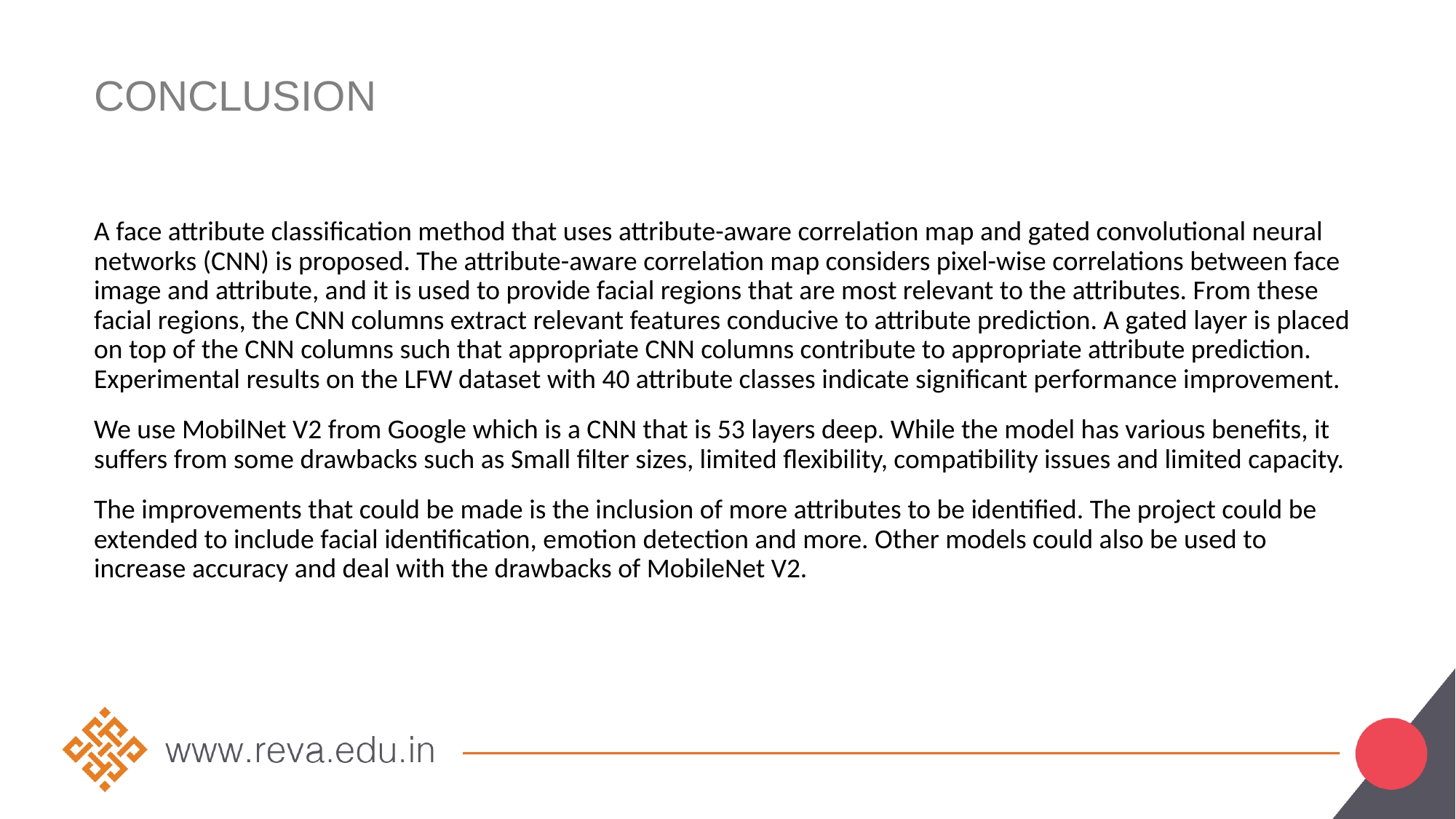

# Conclusion
A face attribute classification method that uses attribute-aware correlation map and gated convolutional neural networks (CNN) is proposed. The attribute-aware correlation map considers pixel-wise correlations between face image and attribute, and it is used to provide facial regions that are most relevant to the attributes. From these facial regions, the CNN columns extract relevant features conducive to attribute prediction. A gated layer is placed on top of the CNN columns such that appropriate CNN columns contribute to appropriate attribute prediction. Experimental results on the LFW dataset with 40 attribute classes indicate significant performance improvement.
We use MobilNet V2 from Google which is a CNN that is 53 layers deep. While the model has various benefits, it suffers from some drawbacks such as Small filter sizes, limited flexibility, compatibility issues and limited capacity.
The improvements that could be made is the inclusion of more attributes to be identified. The project could be extended to include facial identification, emotion detection and more. Other models could also be used to increase accuracy and deal with the drawbacks of MobileNet V2.